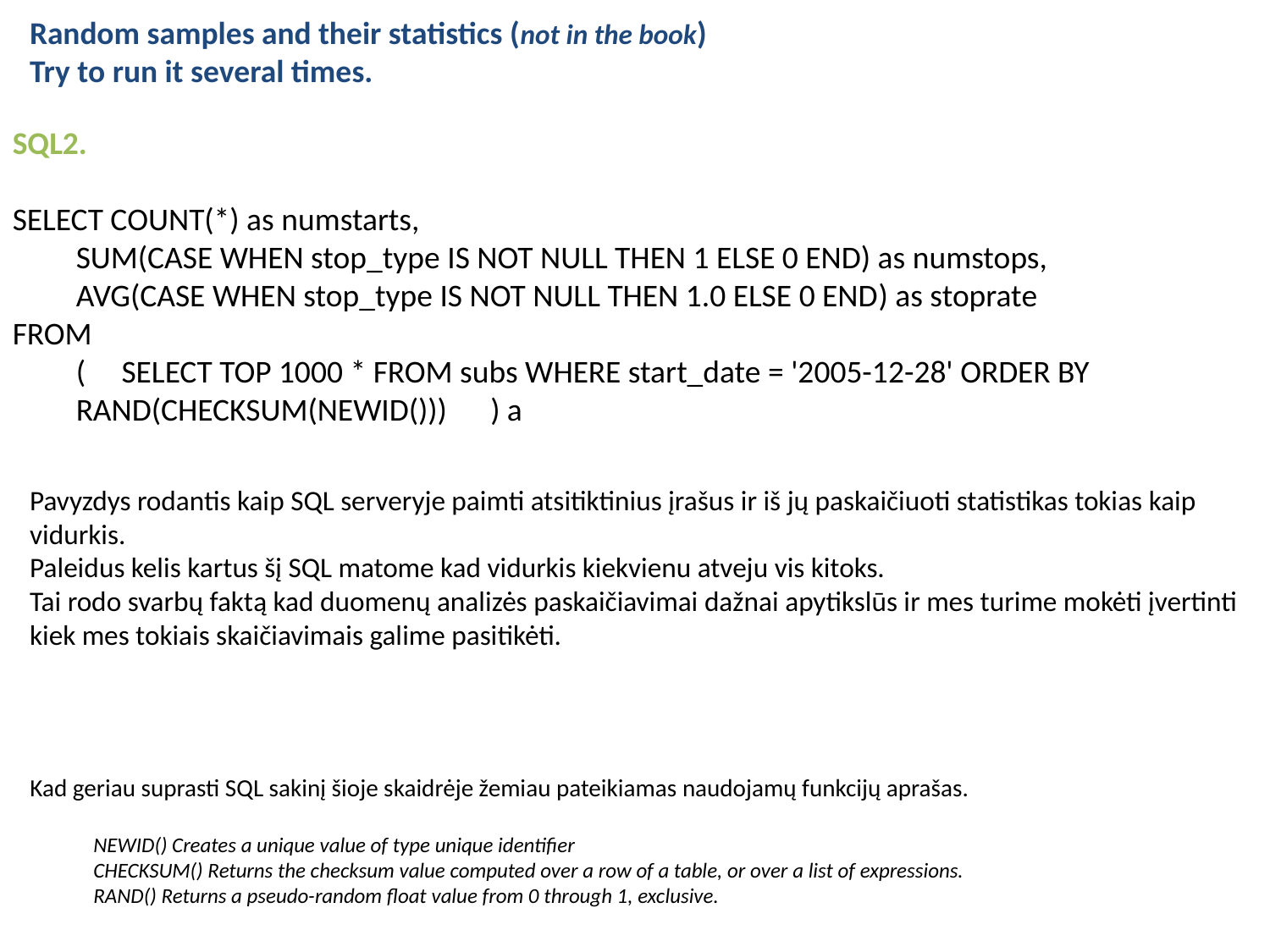

Random samples and their statistics (not in the book)
Try to run it several times.
SQL2.

SELECT COUNT(*) as numstarts,
SUM(CASE WHEN stop_type IS NOT NULL THEN 1 ELSE 0 END) as numstops,
AVG(CASE WHEN stop_type IS NOT NULL THEN 1.0 ELSE 0 END) as stoprate
FROM
(     SELECT TOP 1000 * FROM subs WHERE start_date = '2005-12-28' ORDER BY RAND(CHECKSUM(NEWID()))      ) a
Pavyzdys rodantis kaip SQL serveryje paimti atsitiktinius įrašus ir iš jų paskaičiuoti statistikas tokias kaip vidurkis.
Paleidus kelis kartus šį SQL matome kad vidurkis kiekvienu atveju vis kitoks.
Tai rodo svarbų faktą kad duomenų analizės paskaičiavimai dažnai apytikslūs ir mes turime mokėti įvertinti kiek mes tokiais skaičiavimais galime pasitikėti.

Kad geriau suprasti SQL sakinį šioje skaidrėje žemiau pateikiamas naudojamų funkcijų aprašas.

NEWID() Creates a unique value of type unique identifier
CHECKSUM() Returns the checksum value computed over a row of a table, or over a list of expressions.
RAND() Returns a pseudo-random float value from 0 through 1, exclusive.